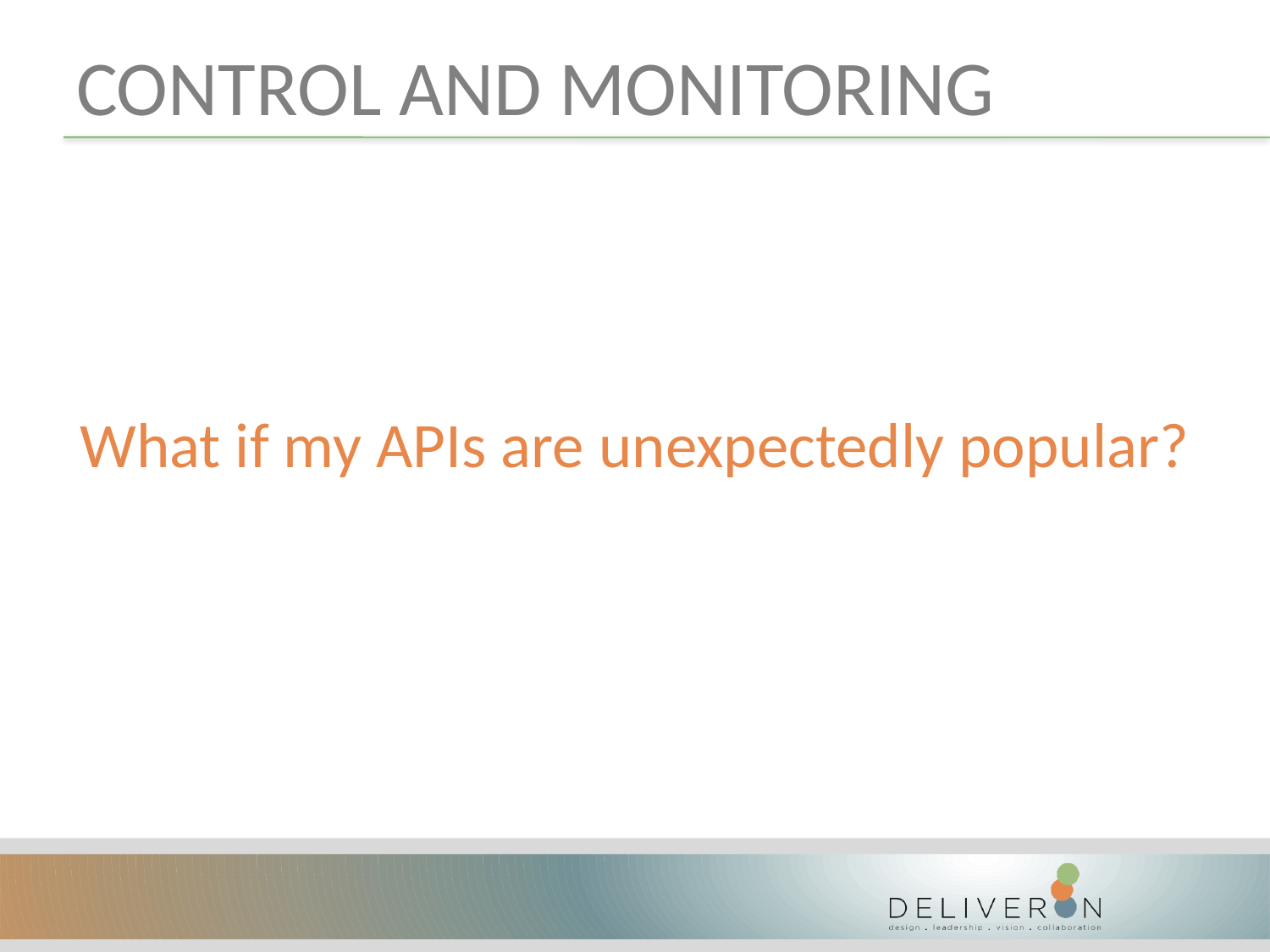

# Control and Monitoring
What if my APIs are unexpectedly popular?